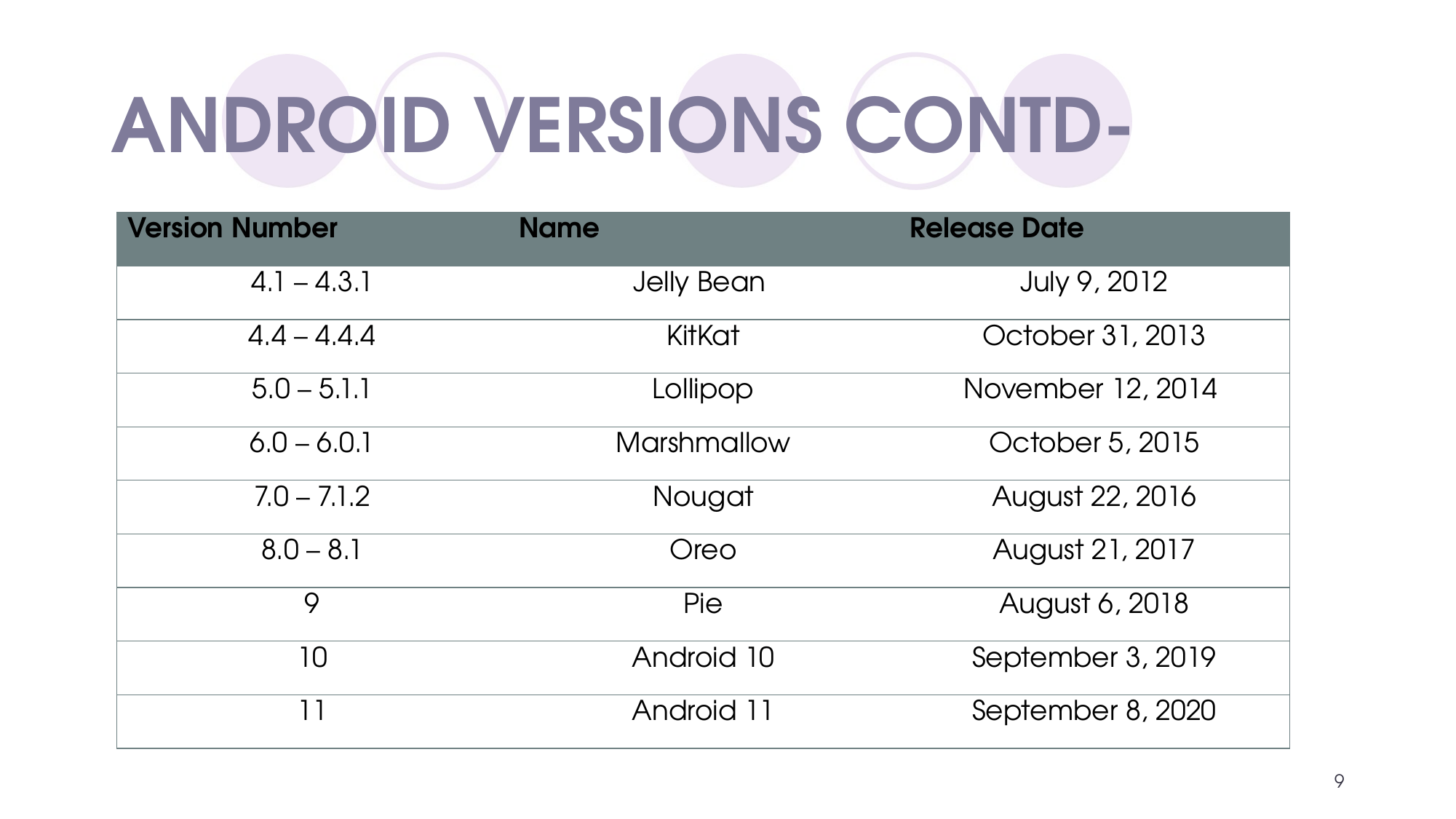

# ANDROID VERSIONS CONTD-
| Version Number | Name | Release Date |
| --- | --- | --- |
| 4.1 – 4.3.1 | Jelly Bean | July 9, 2012 |
| 4.4 – 4.4.4 | KitKat | October 31, 2013 |
| 5.0 – 5.1.1 | Lollipop | November 12, 2014 |
| 6.0 – 6.0.1 | Marshmallow | October 5, 2015 |
| 7.0 – 7.1.2 | Nougat | August 22, 2016 |
| 8.0 – 8.1 | Oreo | August 21, 2017 |
| 9 | Pie | August 6, 2018 |
| 10 | Android 10 | September 3, 2019 |
| 11 | Android 11 | September 8, 2020 |
9